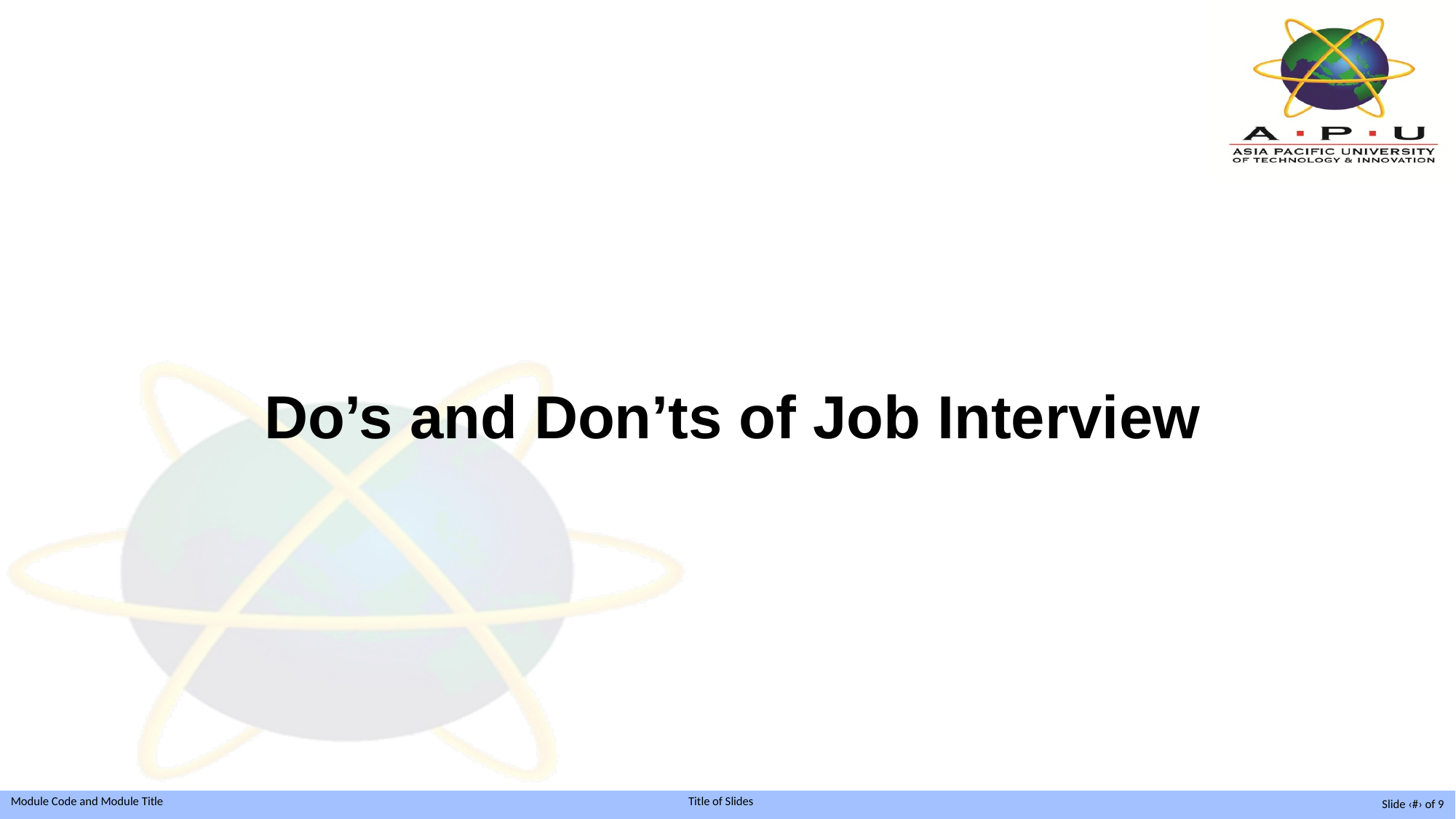

Do’s and Don’ts of Job Interview
Slide ‹#› of 9